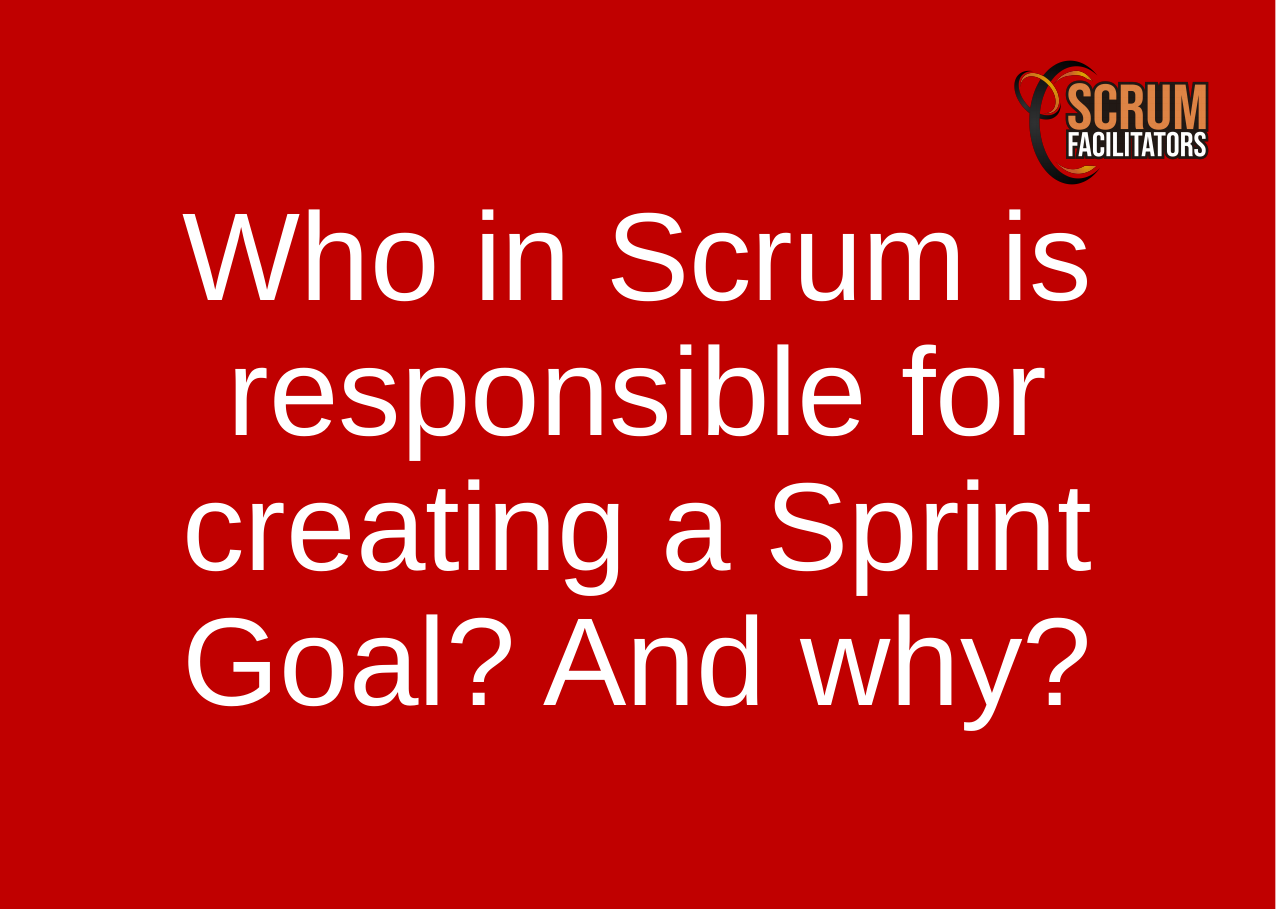

Who in Scrum is responsible for creating a Sprint Goal? And why?